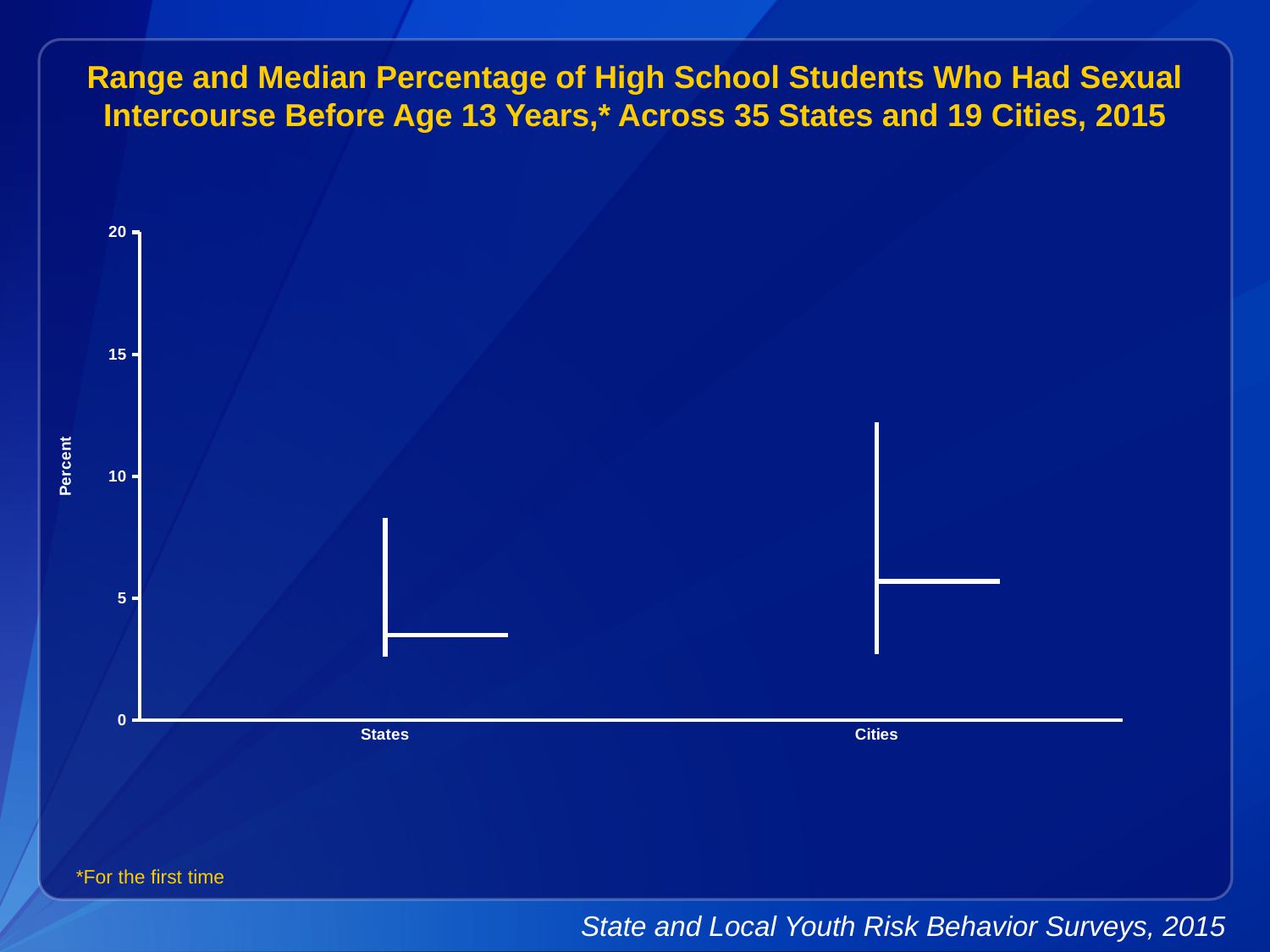

Range and Median Percentage of High School Students Who Had Sexual Intercourse Before Age 13 Years,* Across 35 States and 19 Cities, 2015

[unsupported chart]

*For the first time
State and Local Youth Risk Behavior Surveys, 2015